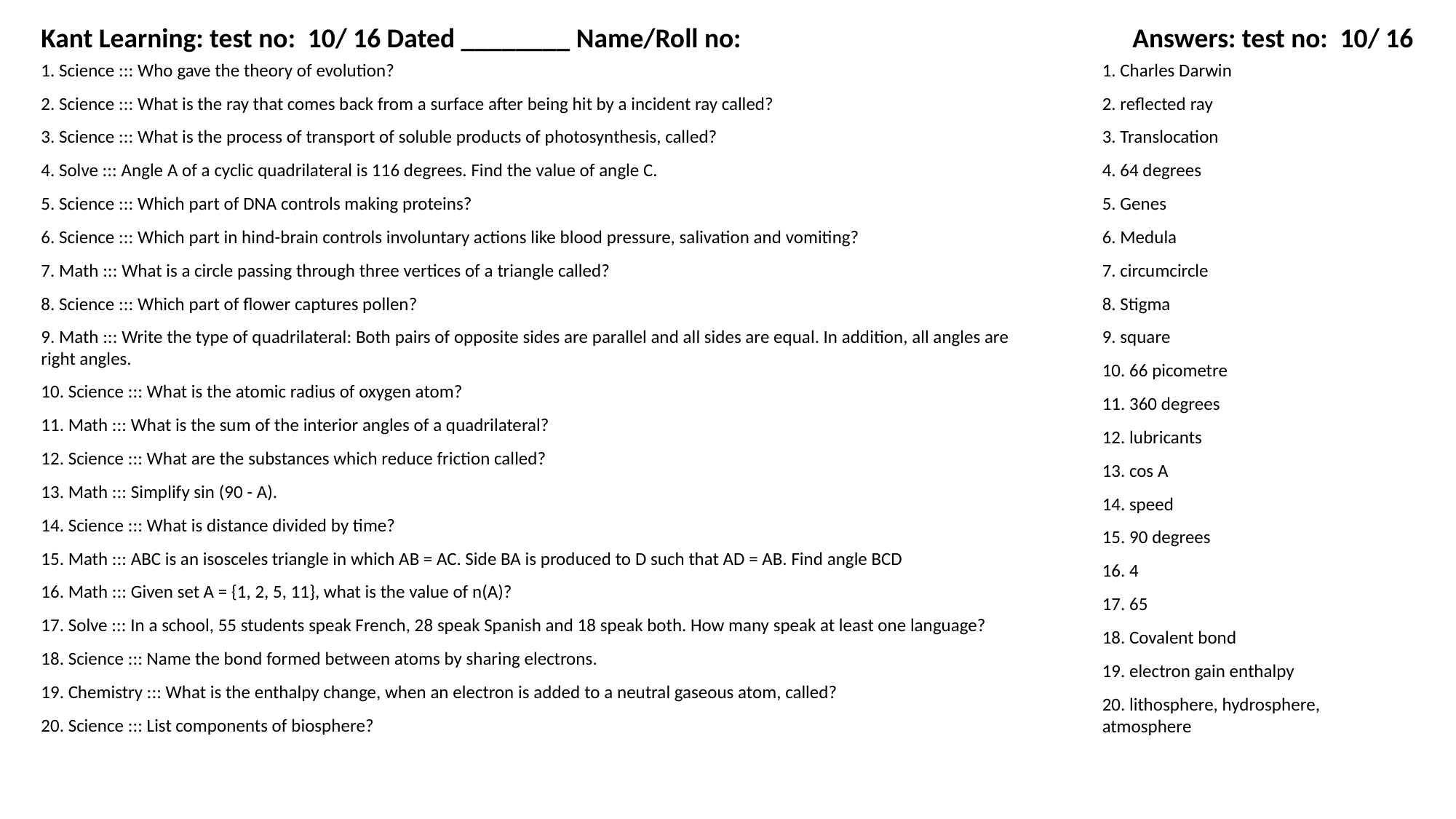

Kant Learning: test no:  10/ 16 Dated ________ Name/Roll no:
Answers: test no:  10/ 16
1. Science ::: Who gave the theory of evolution?
1. Charles Darwin
2. Science ::: What is the ray that comes back from a surface after being hit by a incident ray called?
2. reflected ray
3. Science ::: What is the process of transport of soluble products of photosynthesis, called?
3. Translocation
4. Solve ::: Angle A of a cyclic quadrilateral is 116 degrees. Find the value of angle C.
4. 64 degrees
5. Science ::: Which part of DNA controls making proteins?
5. Genes
6. Science ::: Which part in hind-brain controls involuntary actions like blood pressure, salivation and vomiting?
6. Medula
7. Math ::: What is a circle passing through three vertices of a triangle called?
7. circumcircle
8. Science ::: Which part of flower captures pollen?
8. Stigma
9. Math ::: Write the type of quadrilateral: Both pairs of opposite sides are parallel and all sides are equal. In addition, all angles are right angles.
9. square
10. 66 picometre
10. Science ::: What is the atomic radius of oxygen atom?
11. 360 degrees
11. Math ::: What is the sum of the interior angles of a quadrilateral?
12. lubricants
12. Science ::: What are the substances which reduce friction called?
13. cos A
13. Math ::: Simplify sin (90 - A).
14. speed
14. Science ::: What is distance divided by time?
15. 90 degrees
15. Math ::: ABC is an isosceles triangle in which AB = AC. Side BA is produced to D such that AD = AB. Find angle BCD
16. 4
16. Math ::: Given set A = {1, 2, 5, 11}, what is the value of n(A)?
17. 65
17. Solve ::: In a school, 55 students speak French, 28 speak Spanish and 18 speak both. How many speak at least one language?
18. Covalent bond
18. Science ::: Name the bond formed between atoms by sharing electrons.
19. electron gain enthalpy
19. Chemistry ::: What is the enthalpy change, when an electron is added to a neutral gaseous atom, called?
20. lithosphere, hydrosphere, atmosphere
20. Science ::: List components of biosphere?